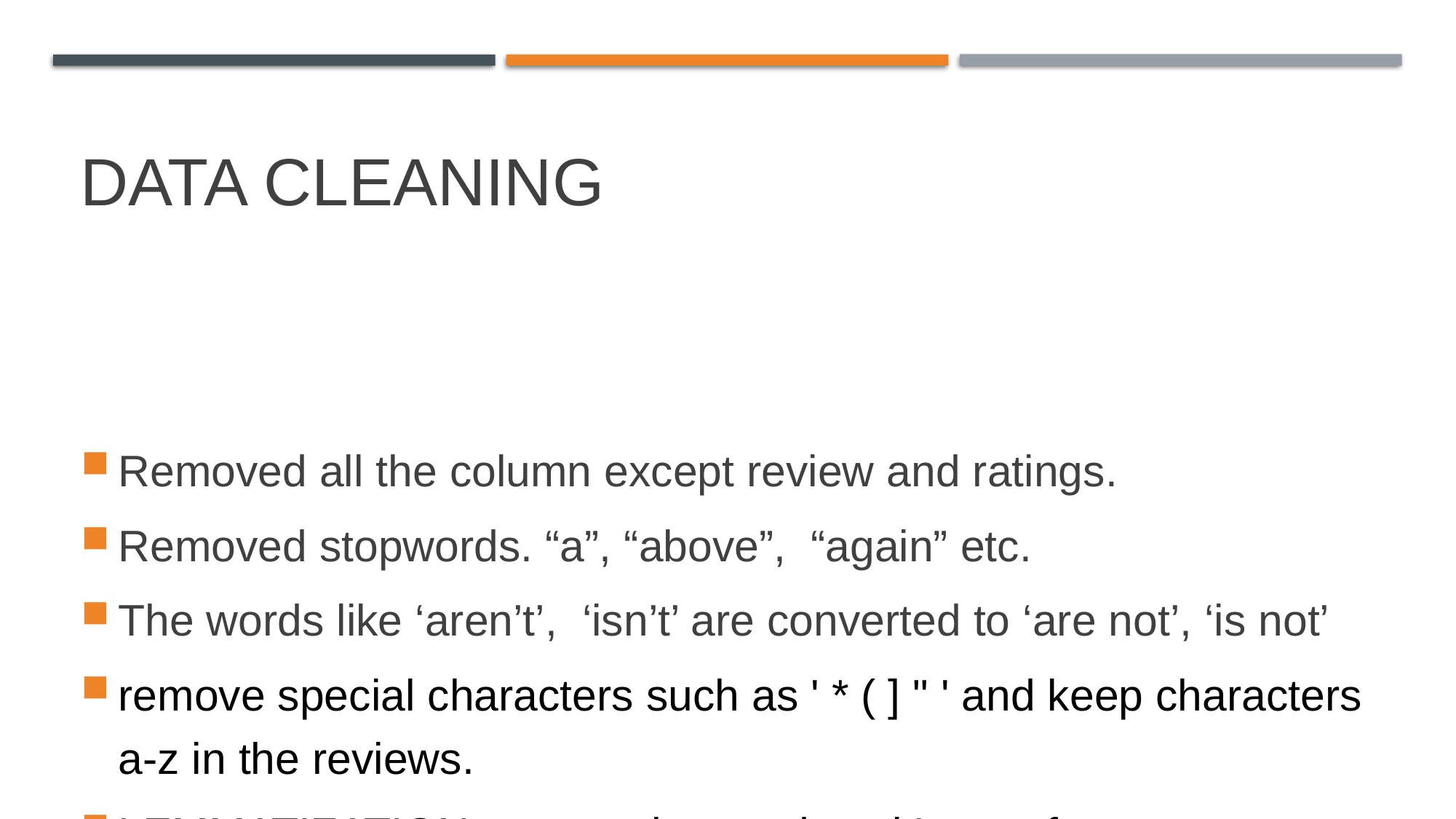

# DATA CLEANING
Removed all the column except review and ratings.
Removed stopwords. “a”, “above”,  “again” etc.
The words like ‘aren’t’,  ‘isn’t’ are converted to ‘are not’, ‘is not’
remove special characters such as ' * ( ] " ' and keep characters a-z in the reviews.
LEMMATIZATION convert the words to it's root form.